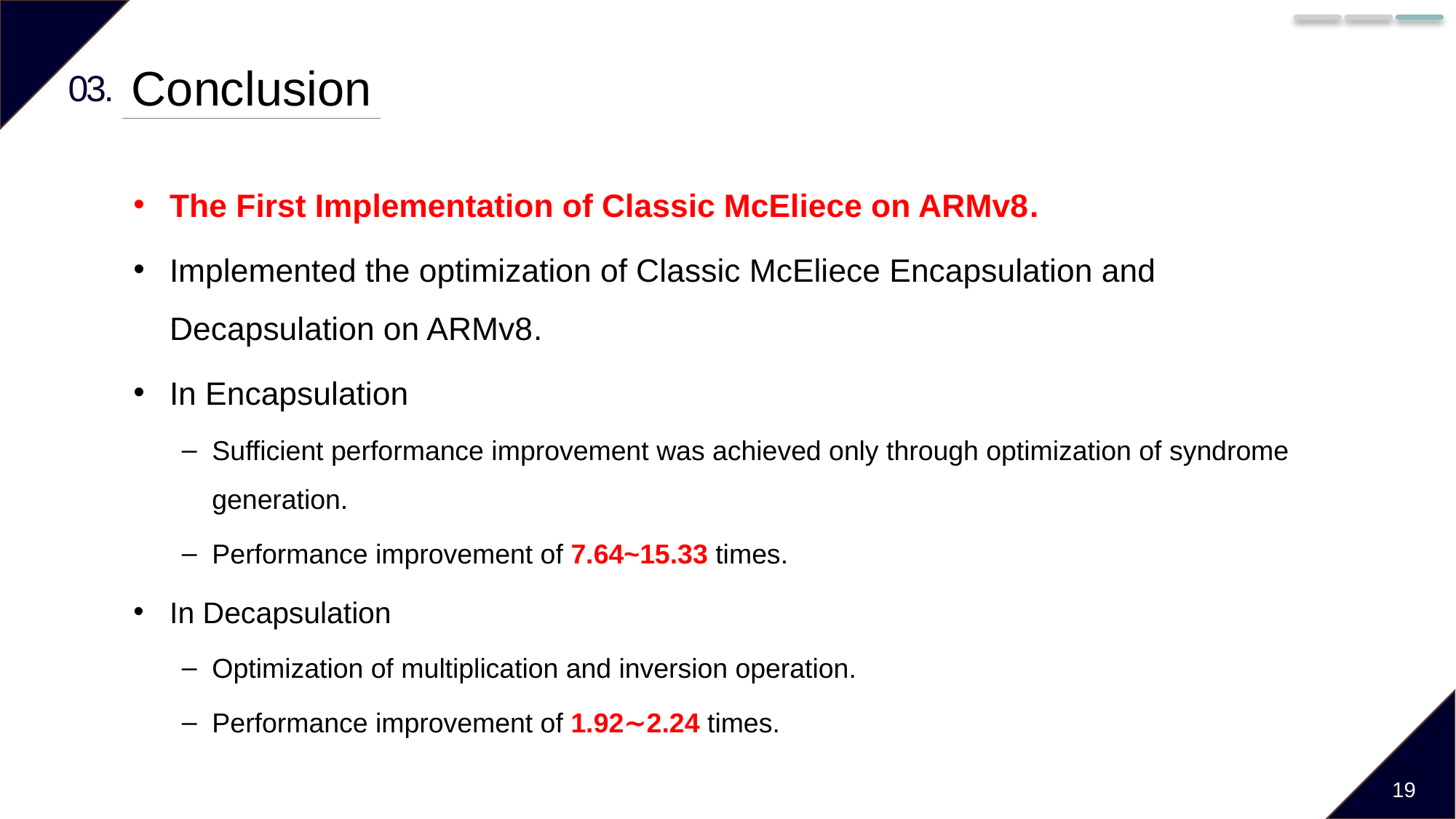

Conclusion
03.
The First Implementation of Classic McEliece on ARMv8.
Implemented the optimization of Classic McEliece Encapsulation and        Decapsulation on ARMv8.
In Encapsulation
Sufficient performance improvement was achieved only through optimization of syndrome generation.
Performance improvement of 7.64~15.33 times.
In Decapsulation
Optimization of multiplication and inversion operation.
Performance improvement of 1.92∼2.24 times.

19